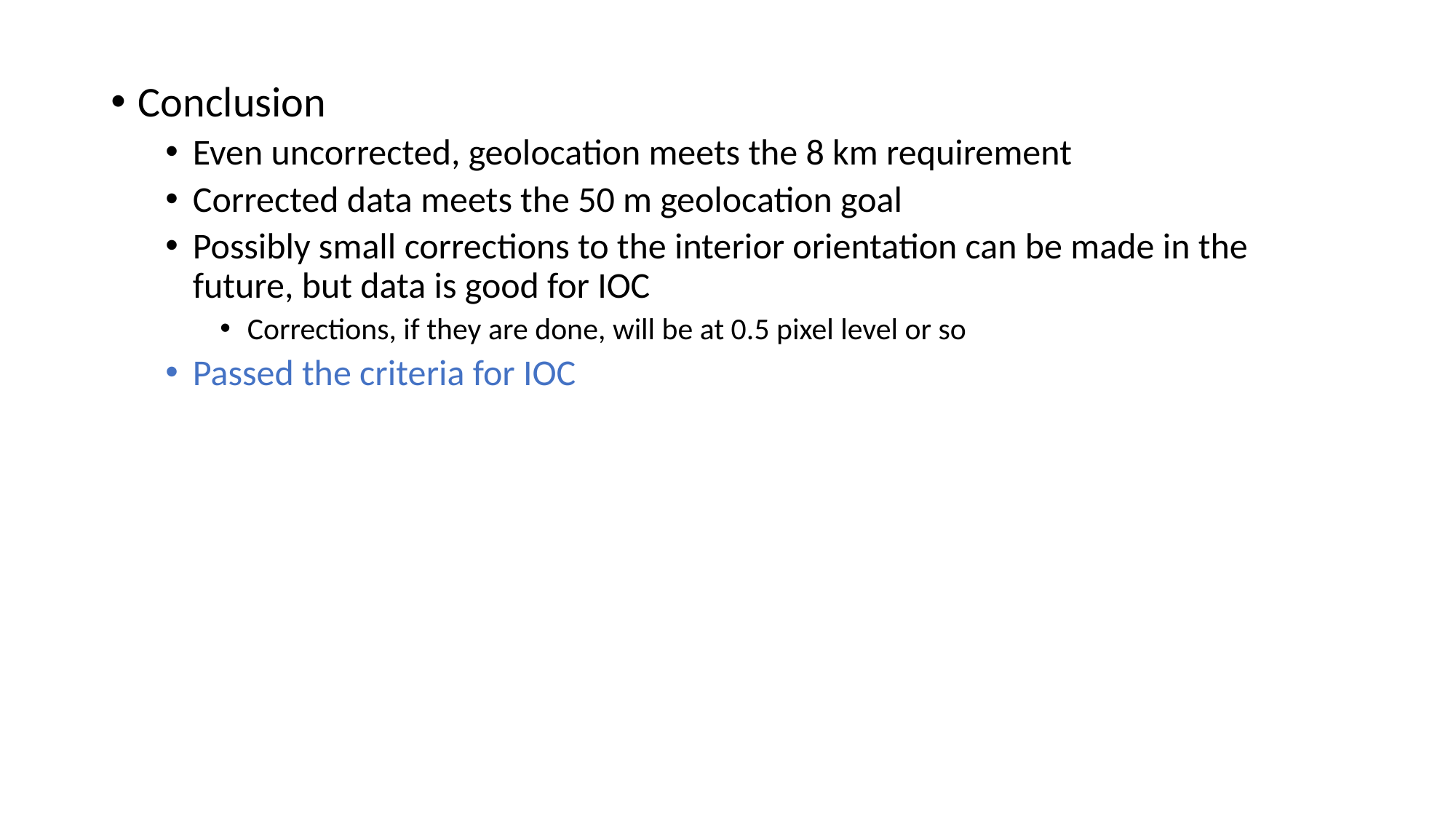

Conclusion
Even uncorrected, geolocation meets the 8 km requirement
Corrected data meets the 50 m geolocation goal
Possibly small corrections to the interior orientation can be made in the future, but data is good for IOC
Corrections, if they are done, will be at 0.5 pixel level or so
Passed the criteria for IOC